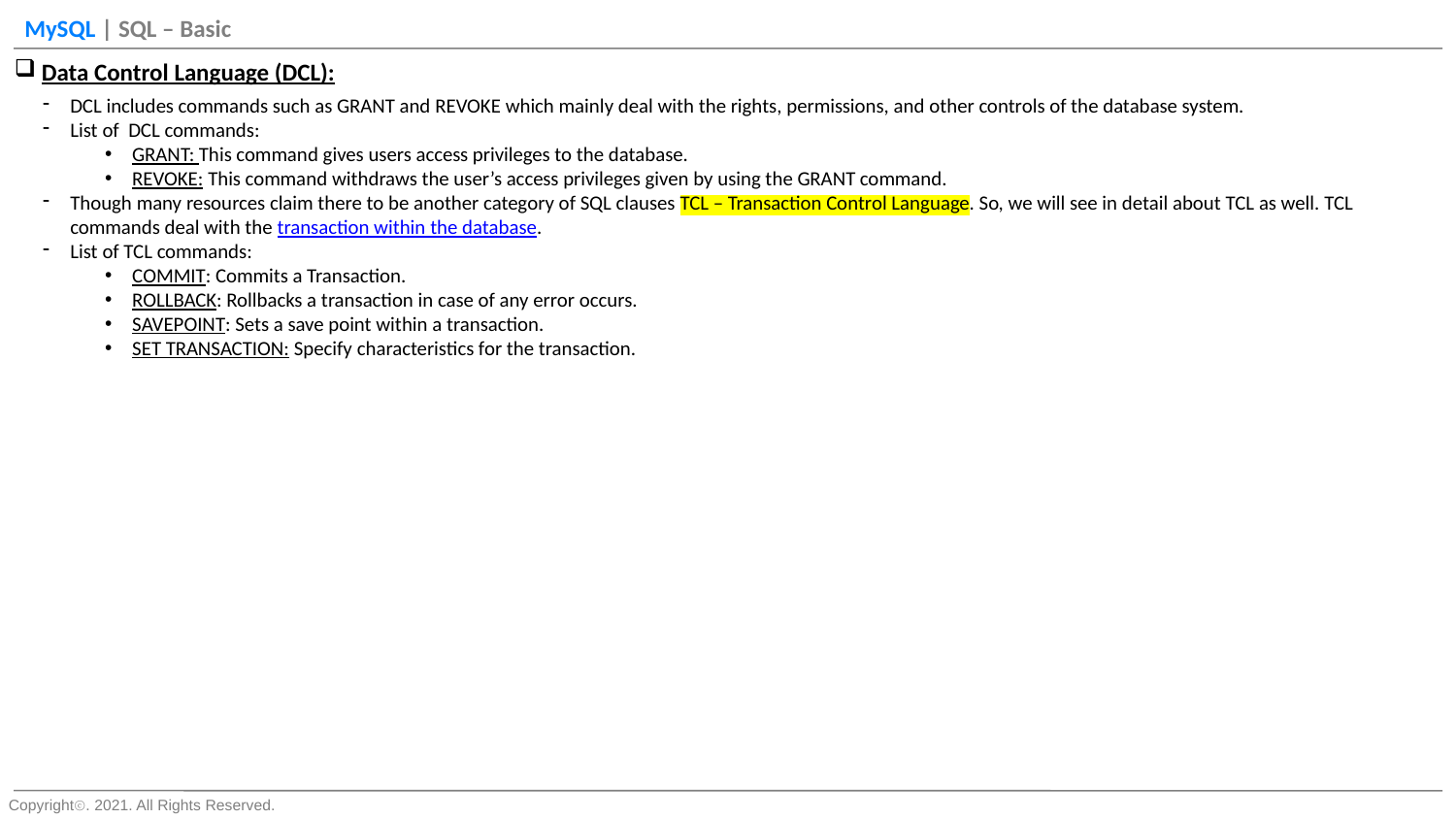

Data Control Language (DCL):
DCL includes commands such as GRANT and REVOKE which mainly deal with the rights, permissions, and other controls of the database system.
List of  DCL commands:
GRANT: This command gives users access privileges to the database.
REVOKE: This command withdraws the user’s access privileges given by using the GRANT command.
Though many resources claim there to be another category of SQL clauses TCL – Transaction Control Language. So, we will see in detail about TCL as well. TCL commands deal with the transaction within the database.
List of TCL commands:
COMMIT: Commits a Transaction.
ROLLBACK: Rollbacks a transaction in case of any error occurs.
SAVEPOINT: Sets a save point within a transaction.
SET TRANSACTION: Specify characteristics for the transaction.